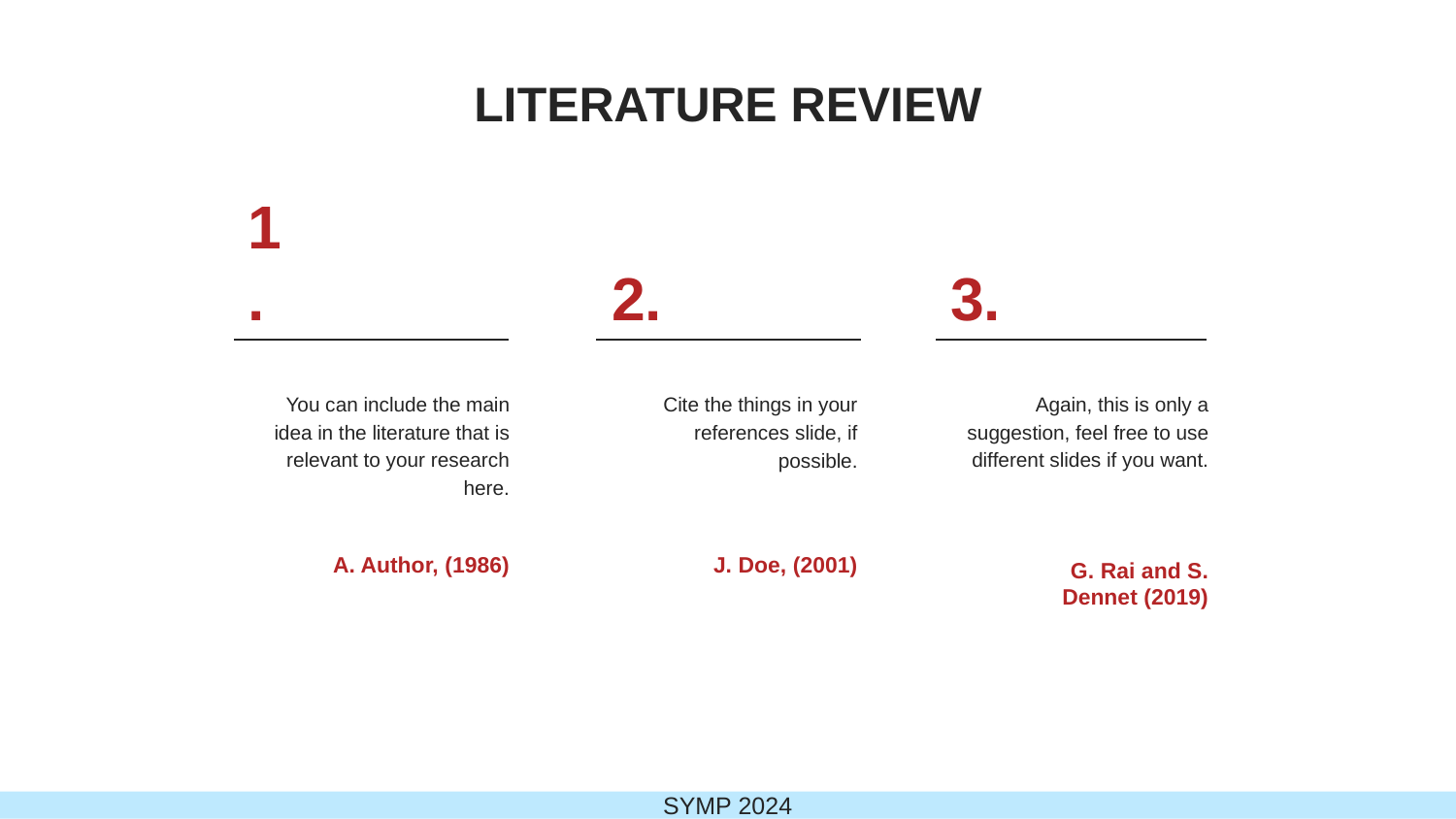

LITERATURE REVIEW
1.
2.
3.
You can include the main idea in the literature that is relevant to your research here.
Again, this is only a suggestion, feel free to use different slides if you want.

Cite the things in your references slide, if possible.
A. Author, (1986)
J. Doe, (2001)
# G. Rai and S. Dennet (2019)